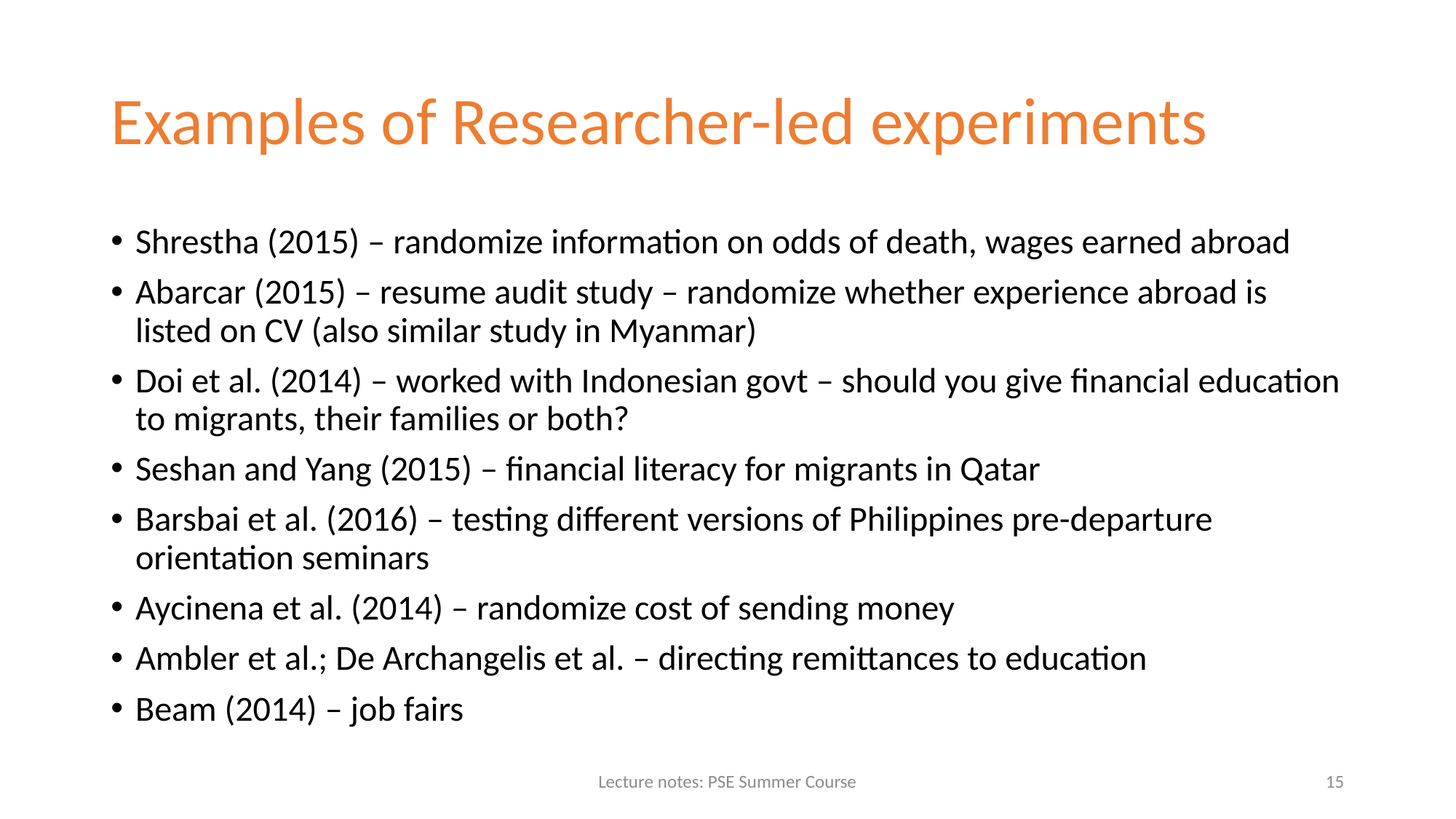

# Examples of Researcher-led experiments
Shrestha (2015) – randomize information on odds of death, wages earned abroad
Abarcar (2015) – resume audit study – randomize whether experience abroad is listed on CV (also similar study in Myanmar)
Doi et al. (2014) – worked with Indonesian govt – should you give financial education to migrants, their families or both?
Seshan and Yang (2015) – financial literacy for migrants in Qatar
Barsbai et al. (2016) – testing different versions of Philippines pre-departure orientation seminars
Aycinena et al. (2014) – randomize cost of sending money
Ambler et al.; De Archangelis et al. – directing remittances to education
Beam (2014) – job fairs

Lecture notes: PSE Summer Course
15